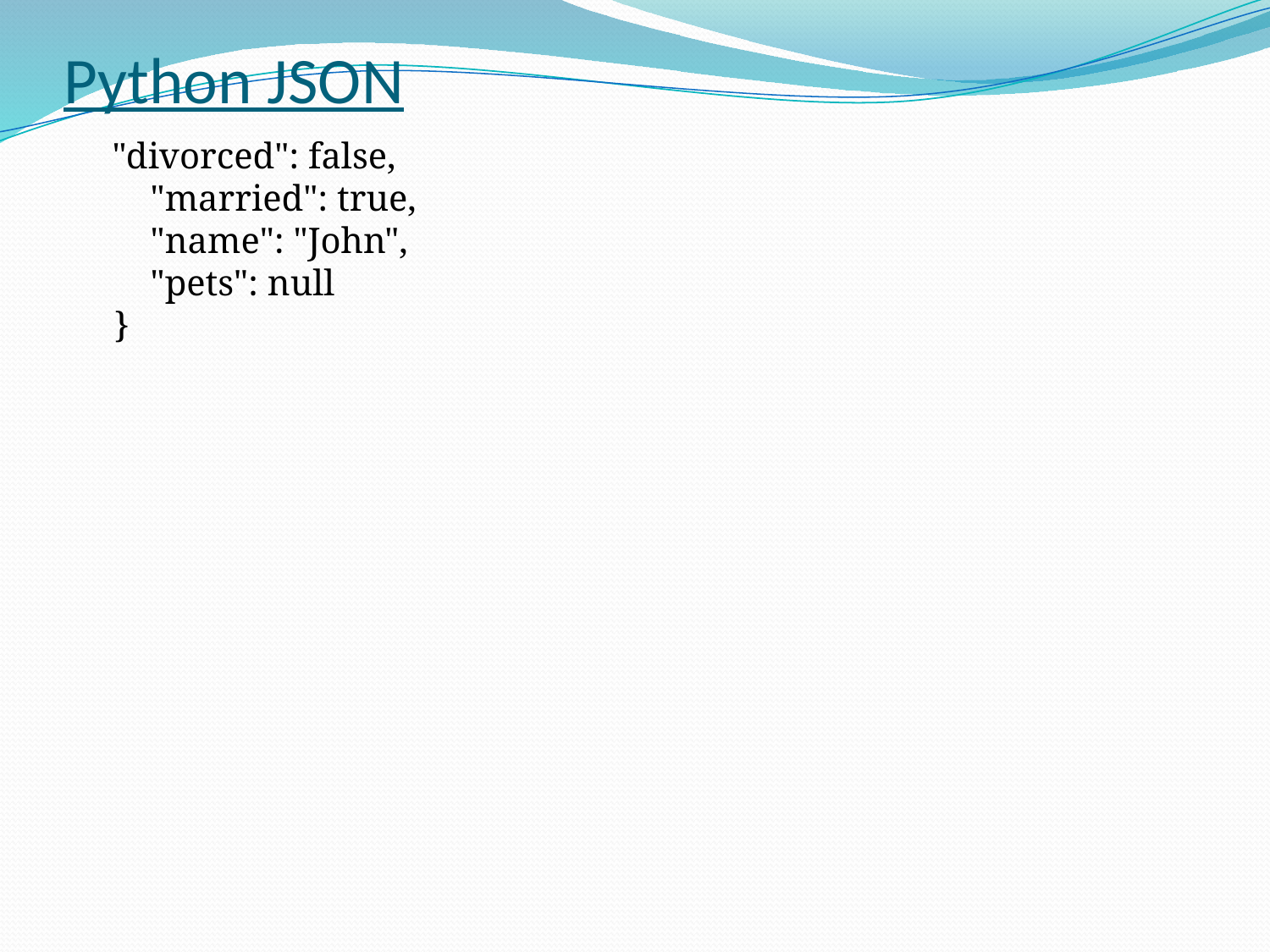

# Python JSON
    "divorced": false,
    "married": true,
    "name": "John",
    "pets": null
}